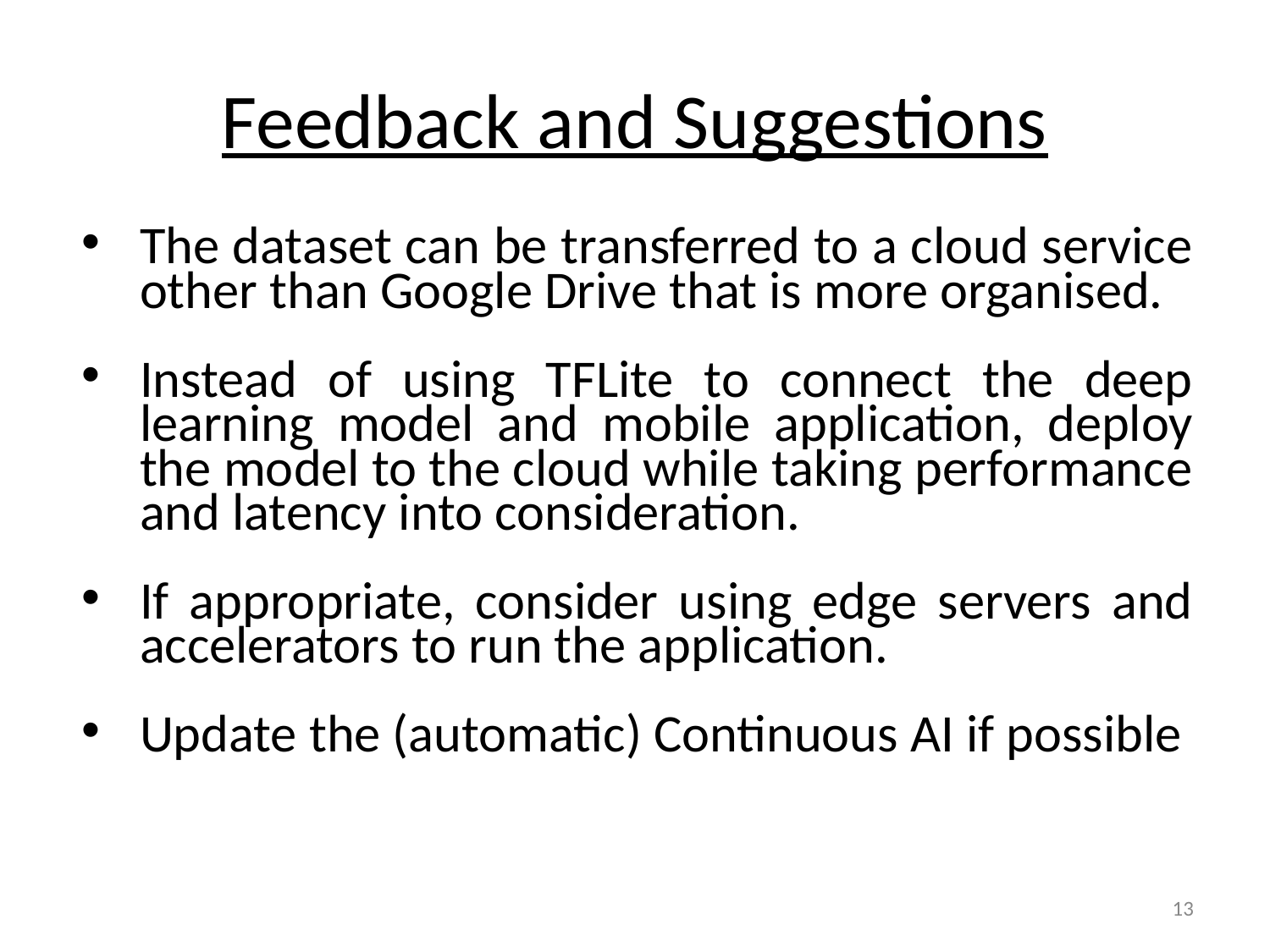

# Feedback and Suggestions
The dataset can be transferred to a cloud service other than Google Drive that is more organised.

Instead of using TFLite to connect the deep learning model and mobile application, deploy the model to the cloud while taking performance and latency into consideration.

If appropriate, consider using edge servers and accelerators to run the application.

Update the (automatic) Continuous AI if possible
13